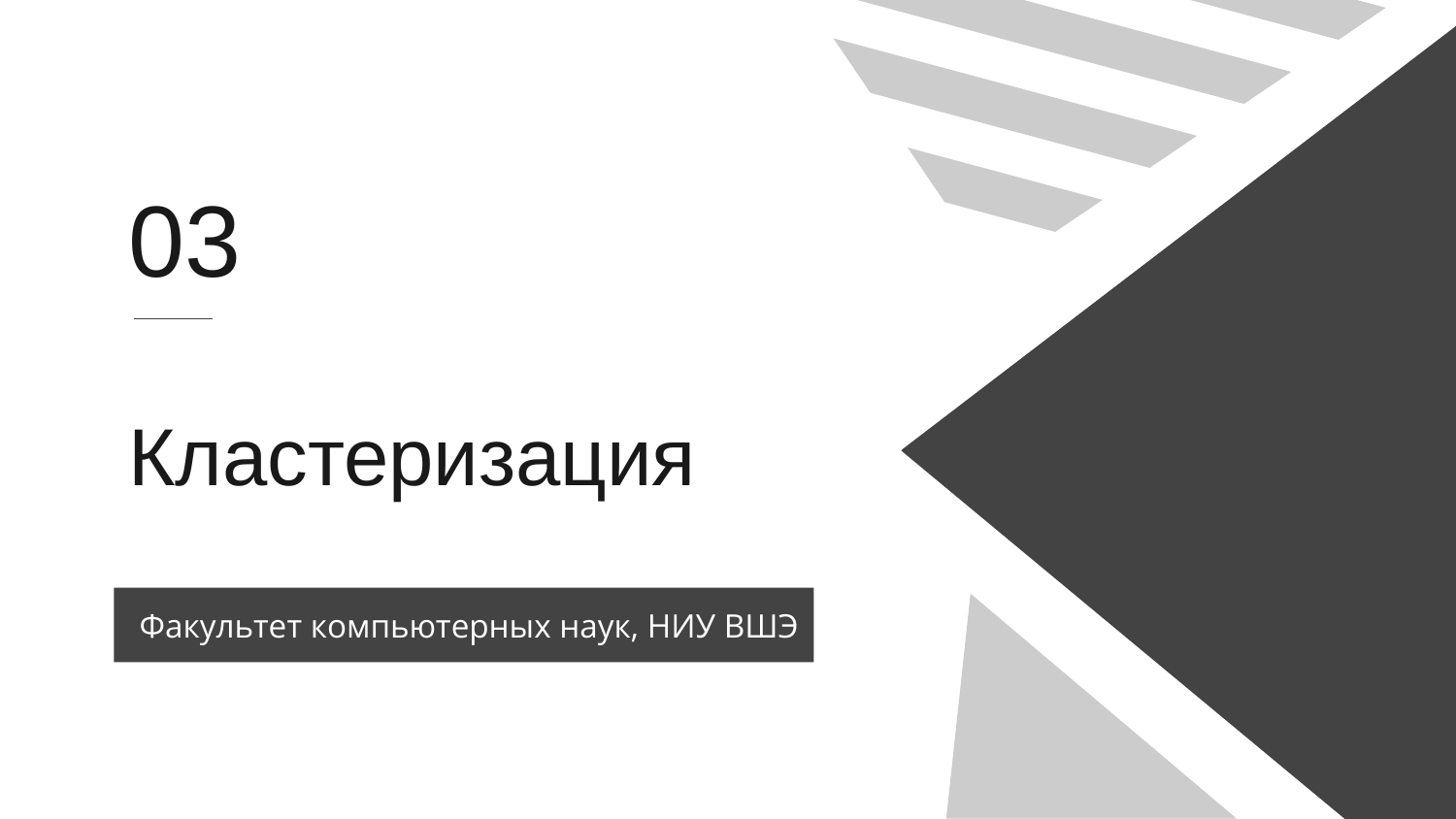

03
# Кластеризация
Факультет компьютерных наук, НИУ ВШЭ